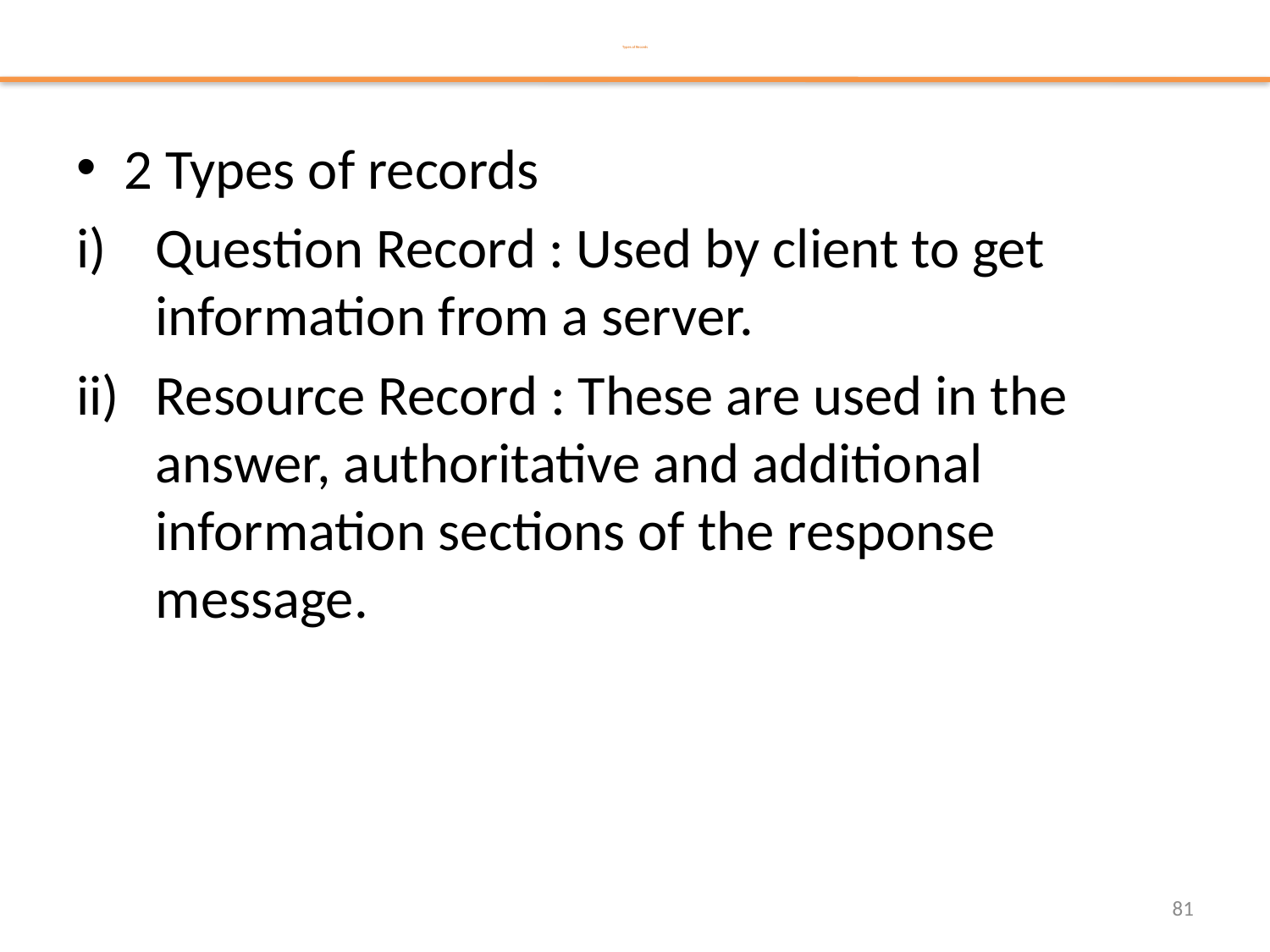

# Types of Records
2 Types of records
Question Record : Used by client to get information from a server.
Resource Record : These are used in the answer, authoritative and additional information sections of the response message.
81